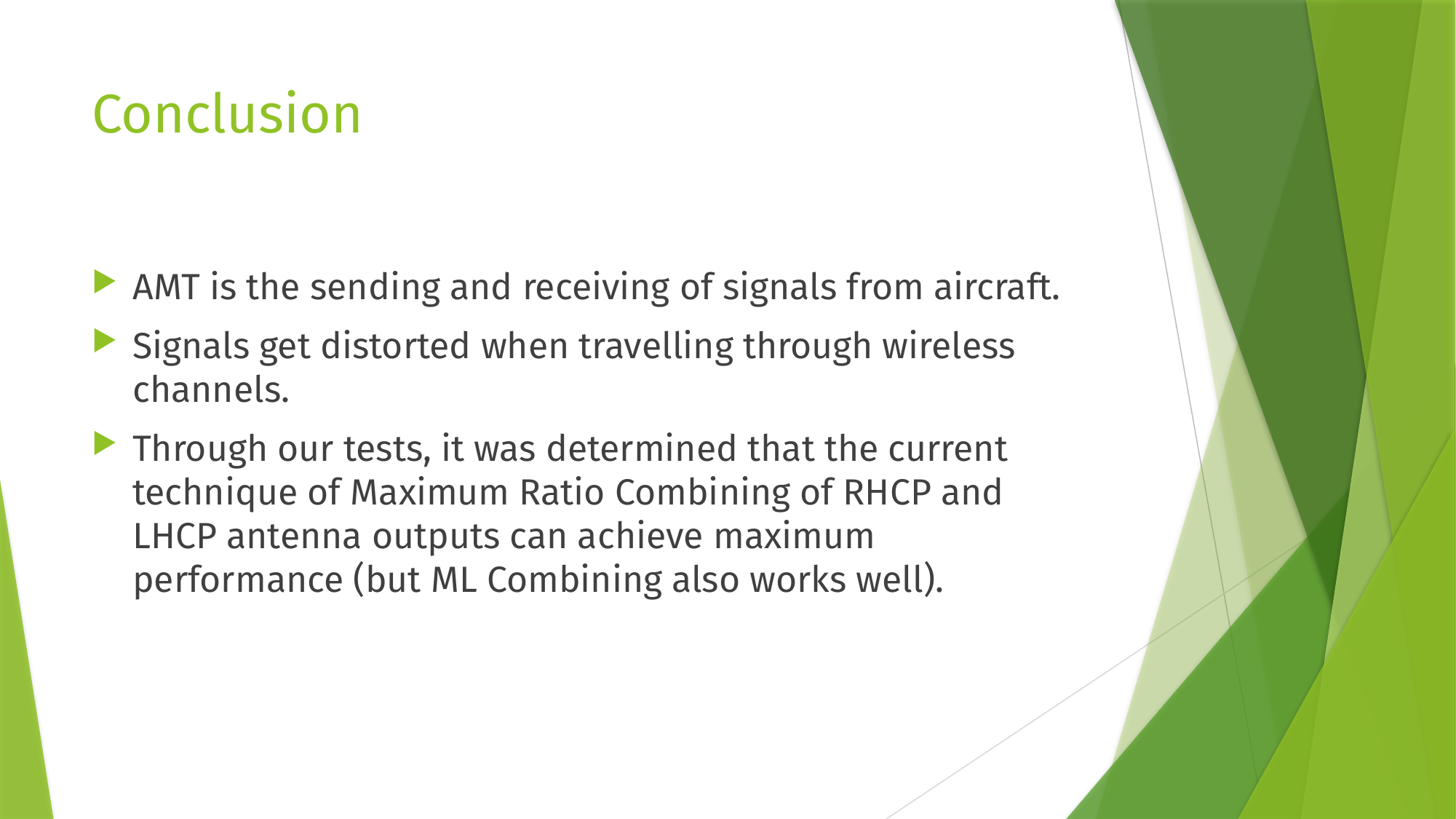

# Conclusion
AMT is the sending and receiving of signals from aircraft.
Signals get distorted when travelling through wireless channels.
Through our tests, it was determined that the current technique of Maximum Ratio Combining of RHCP and LHCP antenna outputs can achieve maximum performance (but ML Combining also works well).